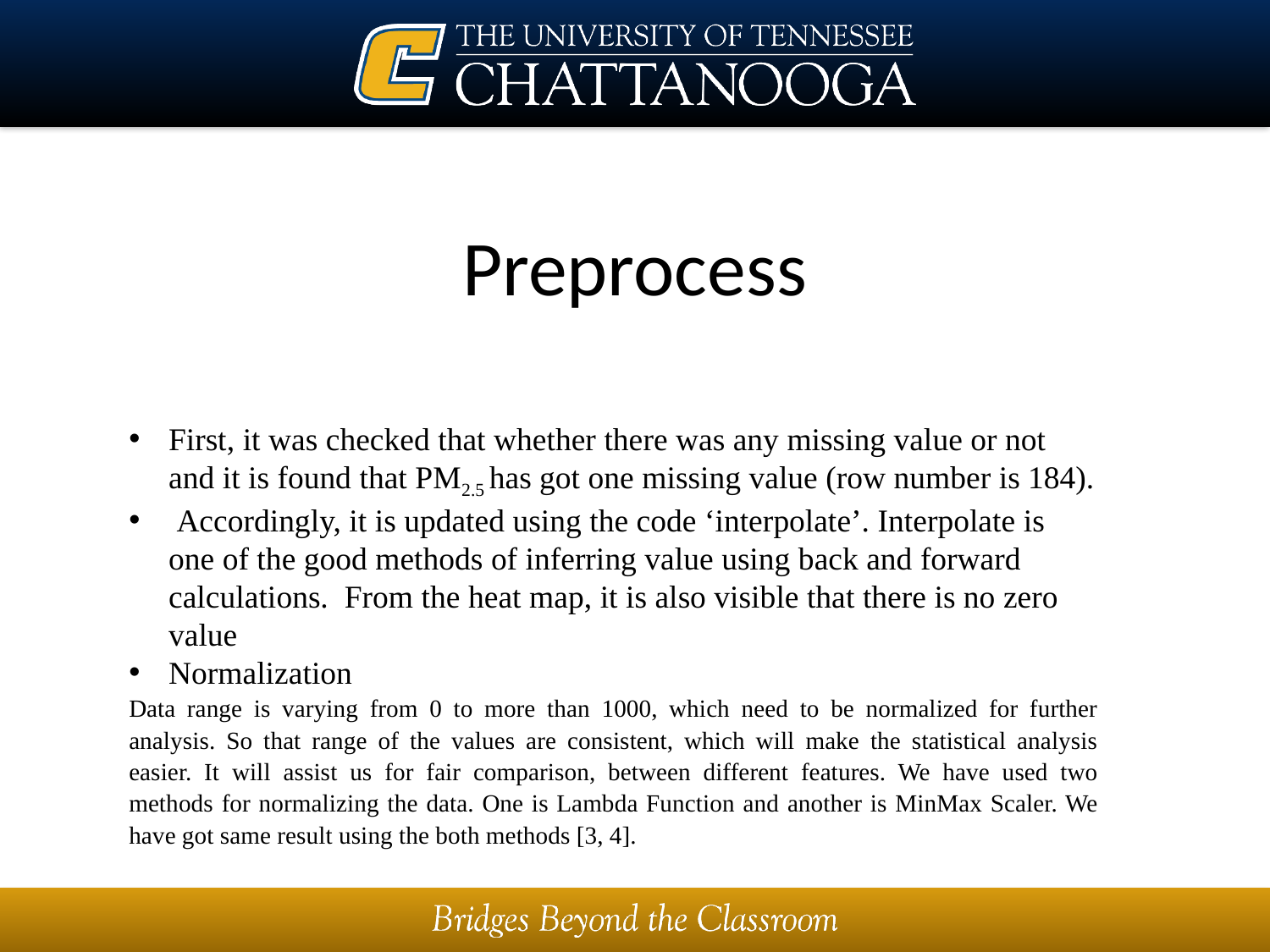

# Preprocess
First, it was checked that whether there was any missing value or not and it is found that PM2.5 has got one missing value (row number is 184).
 Accordingly, it is updated using the code ‘interpolate’. Interpolate is one of the good methods of inferring value using back and forward calculations.  From the heat map, it is also visible that there is no zero value
Normalization
Data range is varying from 0 to more than 1000, which need to be normalized for further analysis. So that range of the values are consistent, which will make the statistical analysis easier. It will assist us for fair comparison, between different features. We have used two methods for normalizing the data. One is Lambda Function and another is MinMax Scaler. We have got same result using the both methods [3, 4].